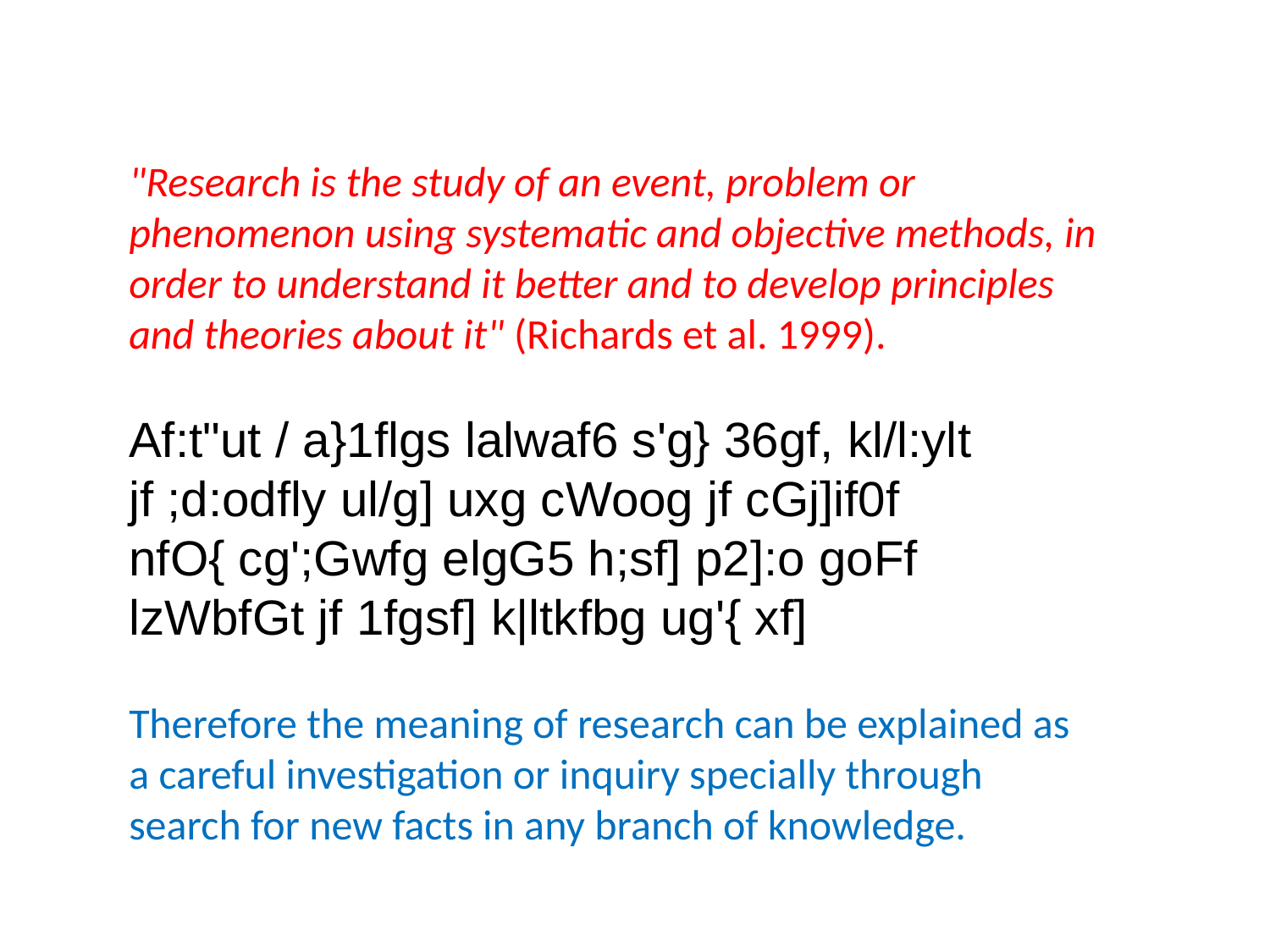

"Research is the study of an event, problem or phenomenon using systematic and objective methods, in order to understand it better and to develop principles and theories about it" (Richards et al. 1999).

Af:t"ut / a}1flgs lalwaf6 s'g} 36gf, kl/l:ylt jf ;d:odfly ul/g] uxg cWoog jf cGj]if0f nfO{ cg';Gwfg elgG5 h;sf] p2]:o goFf lzWbfGt jf 1fgsf] k|ltkfbg ug'{ xf]

Therefore the meaning of research can be explained as a careful investigation or inquiry specially through search for new facts in any branch of knowledge.